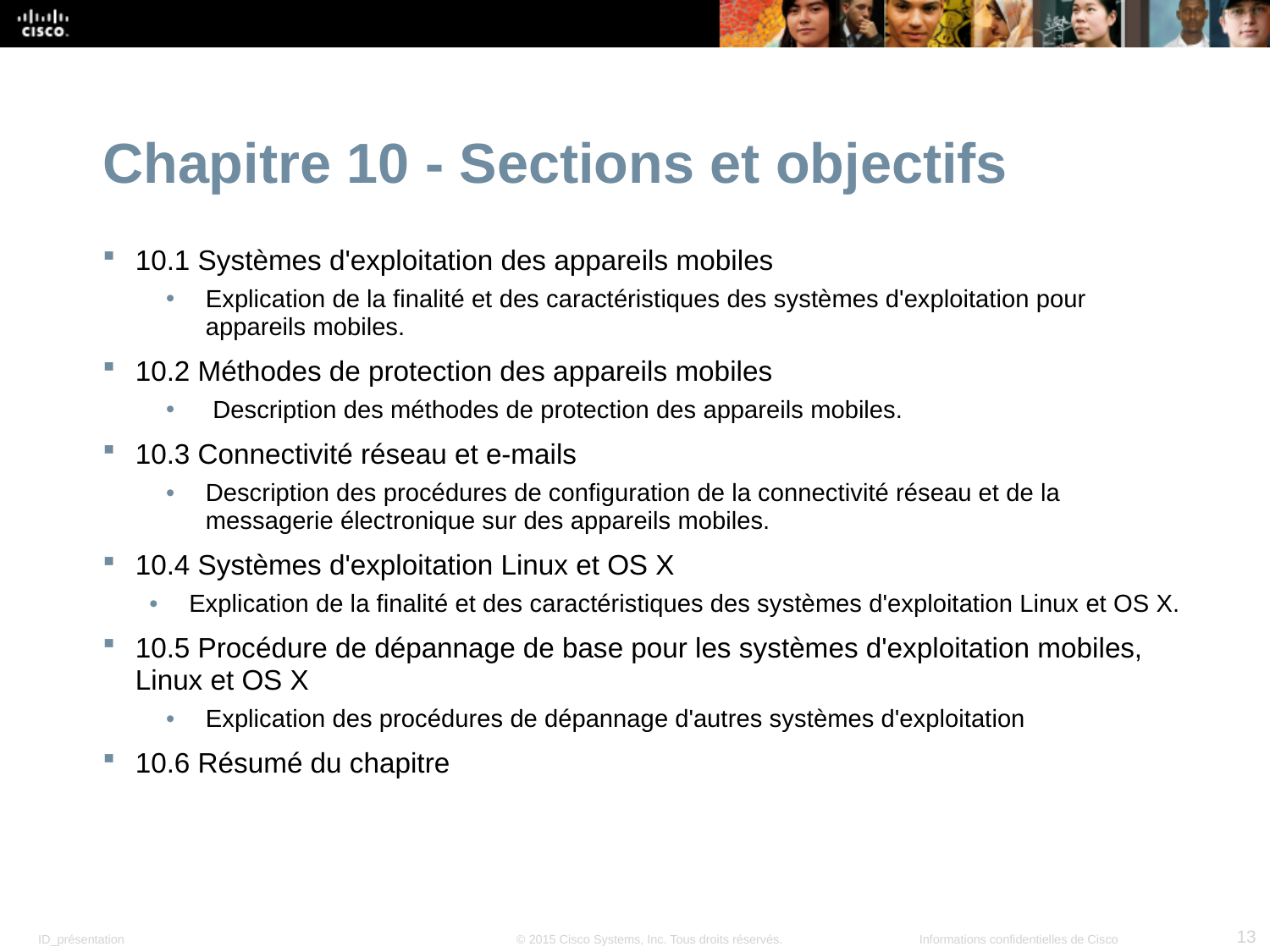

Chapitre 10 - Sections et objectifs
10.1 Systèmes d'exploitation des appareils mobiles
Explication de la finalité et des caractéristiques des systèmes d'exploitation pour appareils mobiles.
10.2 Méthodes de protection des appareils mobiles
 Description des méthodes de protection des appareils mobiles.
10.3 Connectivité réseau et e-mails
Description des procédures de configuration de la connectivité réseau et de la messagerie électronique sur des appareils mobiles.
10.4 Systèmes d'exploitation Linux et OS X
Explication de la finalité et des caractéristiques des systèmes d'exploitation Linux et OS X.
10.5 Procédure de dépannage de base pour les systèmes d'exploitation mobiles, Linux et OS X
Explication des procédures de dépannage d'autres systèmes d'exploitation
10.6 Résumé du chapitre